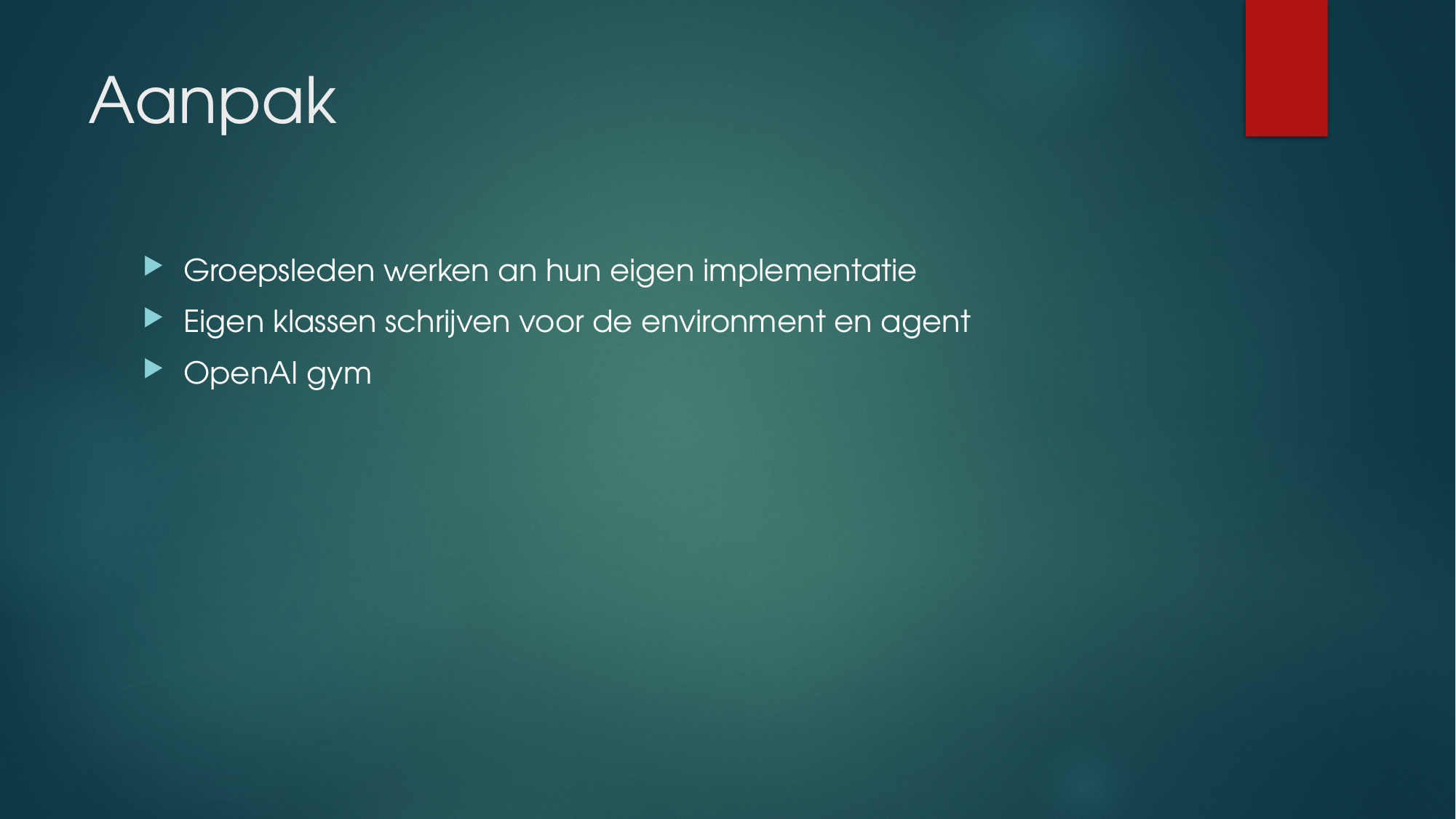

# Aanpak
Groepsleden werken an hun eigen implementatie
Eigen klassen schrijven voor de environment en agent
OpenAI gym